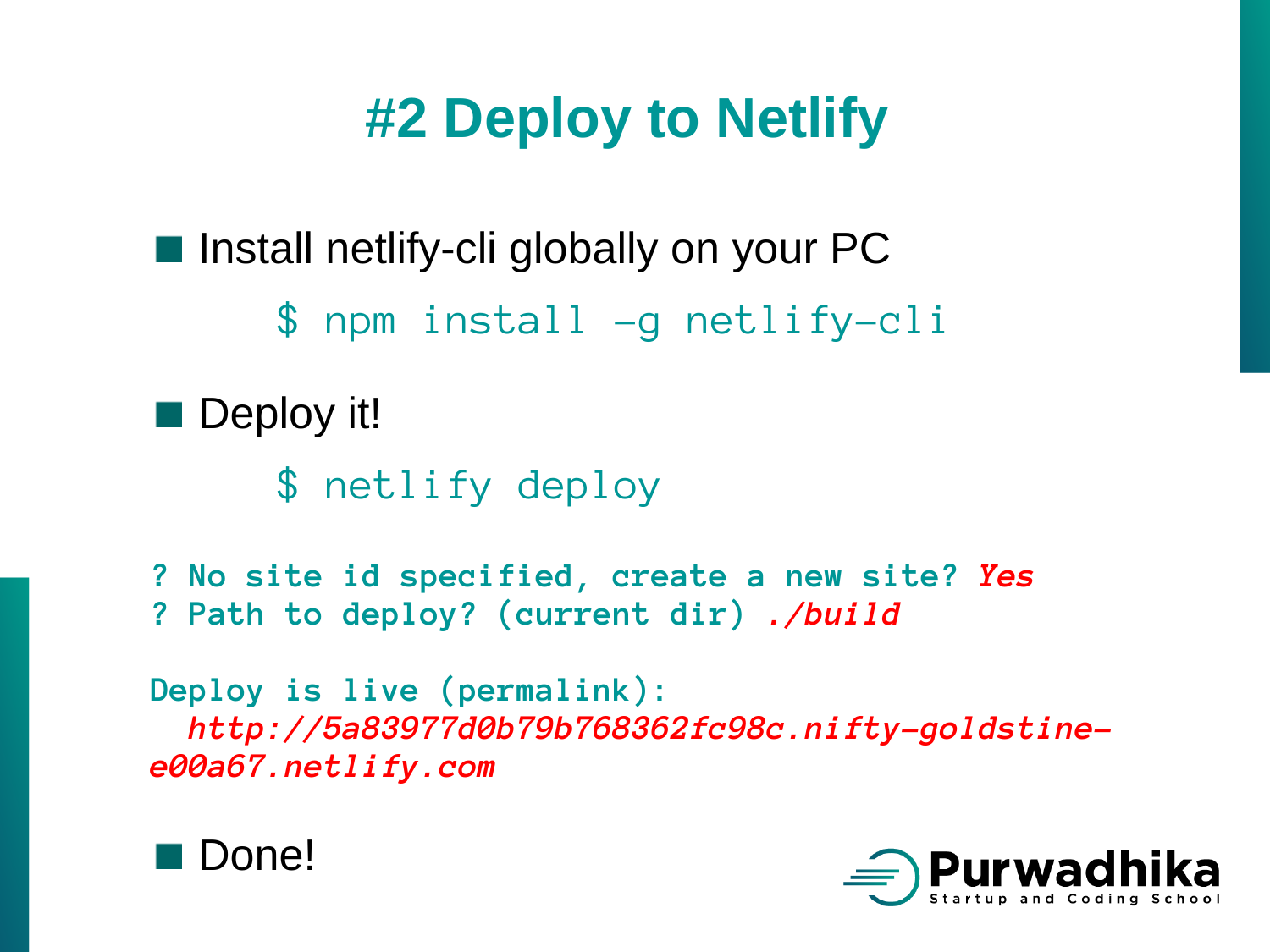

#2 Deploy to Netlify
Install netlify-cli globally on your PC

	$ npm install -g netlify-cli

Deploy it!

	$ netlify deploy

? No site id specified, create a new site? Yes
? Path to deploy? (current dir) ./build

Deploy is live (permalink):
  http://5a83977d0b79b768362fc98c.nifty-goldstine-e00a67.netlify.com

Done!